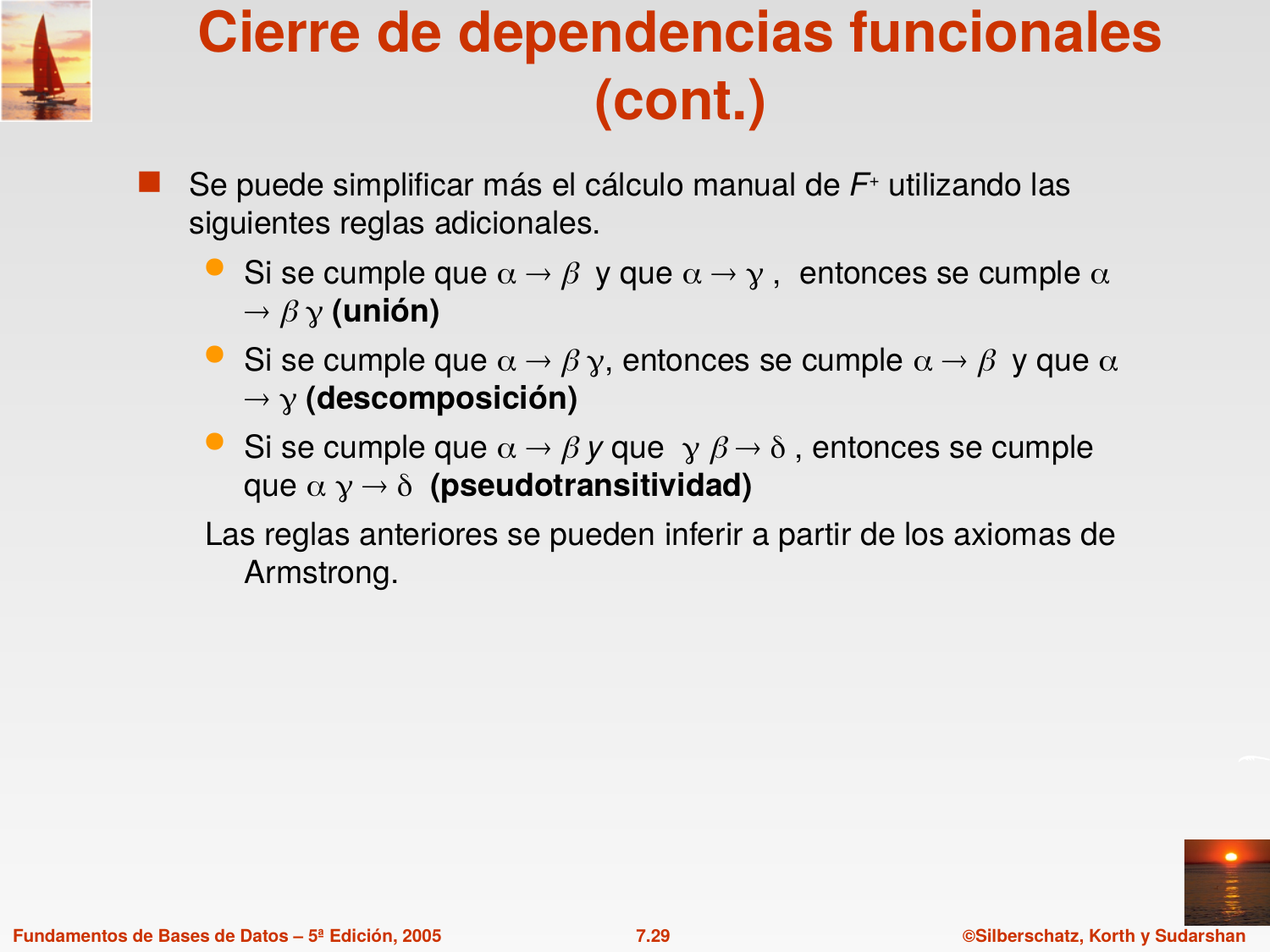

# Cierre de dependencias funcionales (cont.)
Se puede simplificar más el cálculo manual de F+ utilizando las siguientes reglas adicionales.
Si se cumple que α → β  y que α → γ ,  entonces se cumple α → β γ (unión)
Si se cumple que α → β γ, entonces se cumple α → β  y que α → γ (descomposición)
Si se cumple que α → β y que  γ β → δ , entonces se cumple que α γ → δ  (pseudotransitividad)
Las reglas anteriores se pueden inferir a partir de los axiomas de Armstrong.